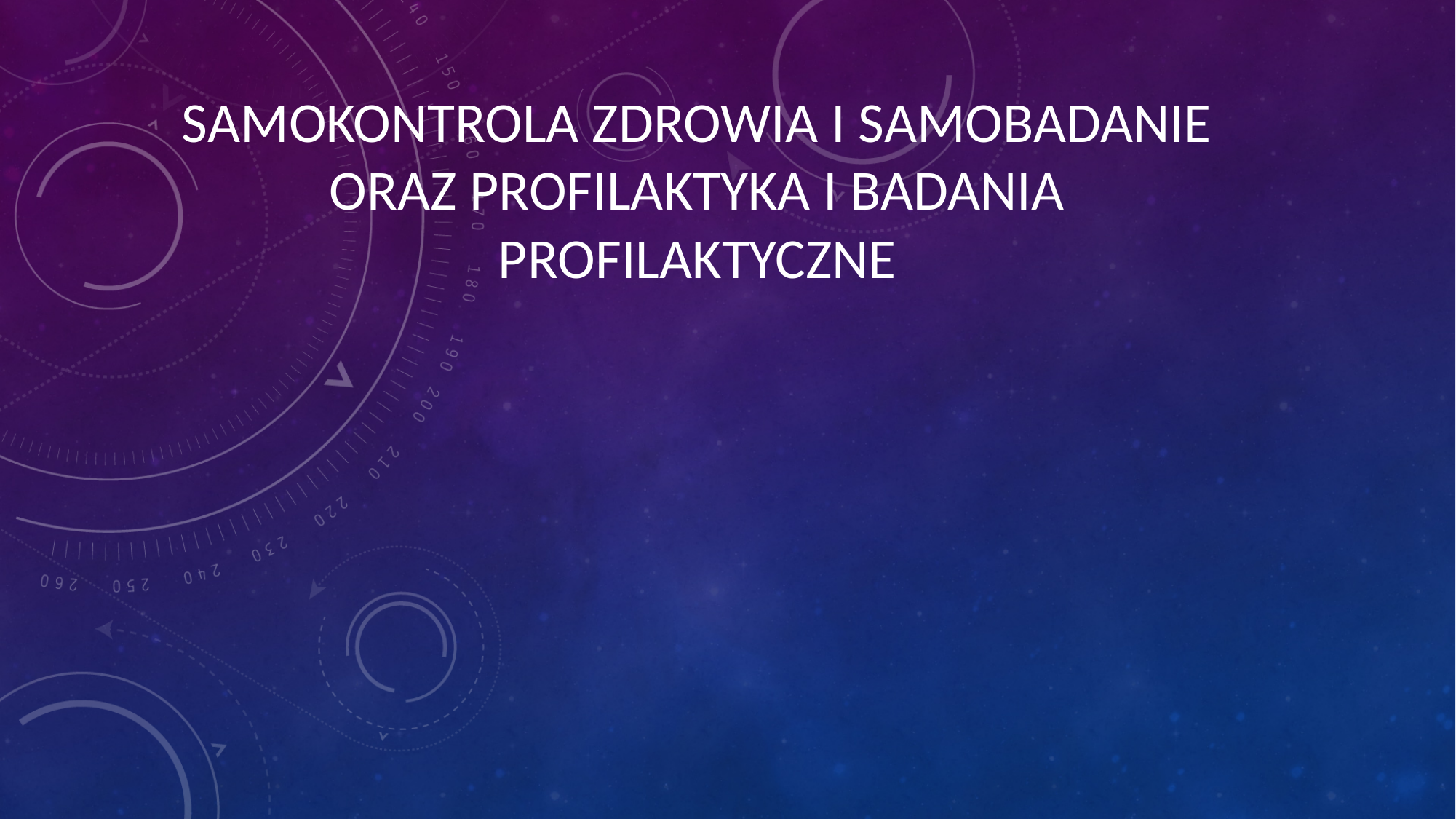

# Samokontrola zdrowia i samobadanie oraz profilaktyka i badania profilaktyczne